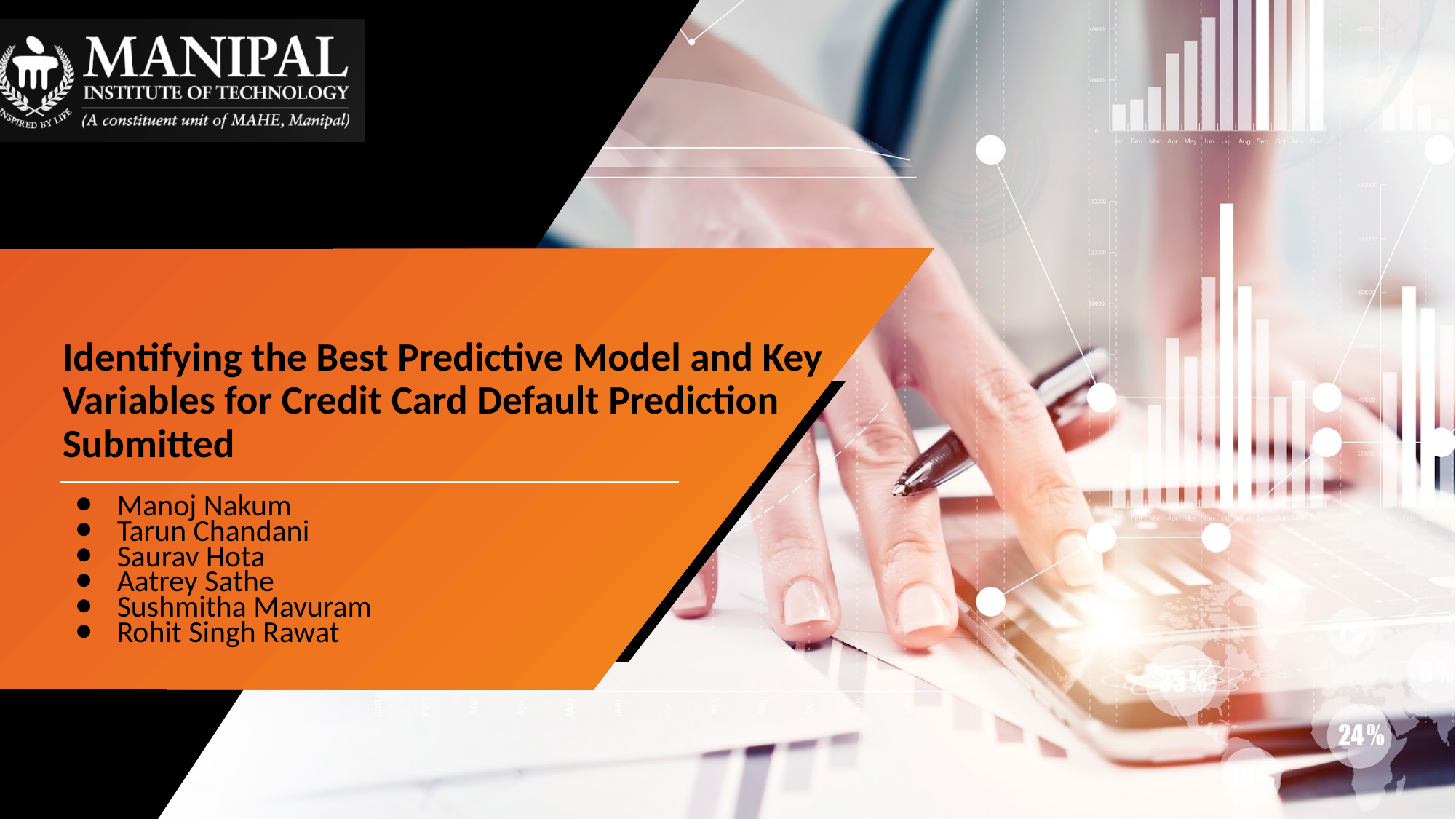

# Identifying the Best Predictive Model and Key Variables for Credit Card Default Prediction
Submitted
Manoj Nakum
Tarun Chandani
Saurav Hota
Aatrey Sathe
Sushmitha Mavuram
Rohit Singh Rawat